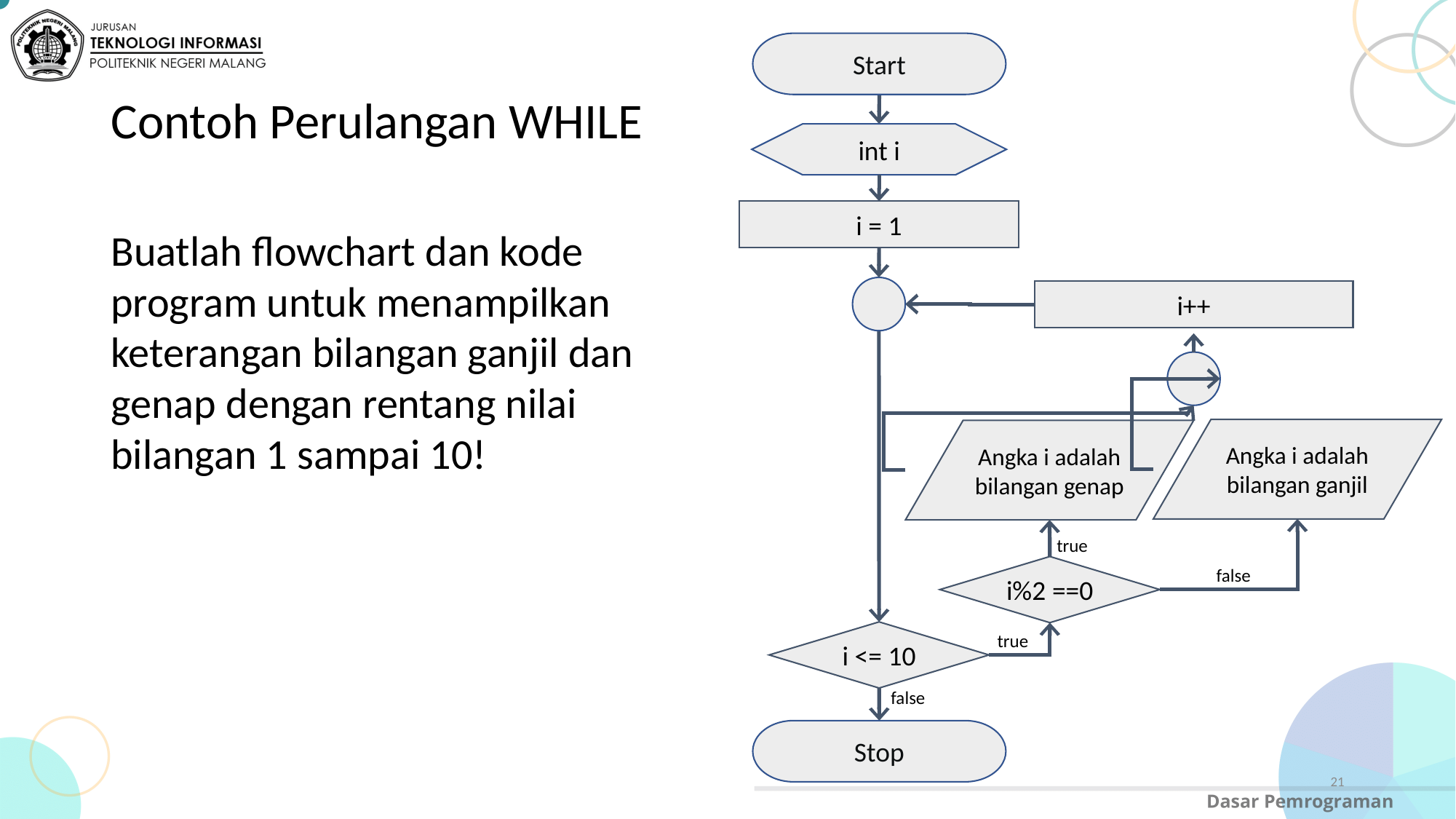

Start
int i
i = 1

i++

Angka i adalah bilangan ganjil
Angka i adalah bilangan genap
true
i%2 ==0
false
i <= 10
true
false
Stop
# Contoh Perulangan WHILE
Buatlah flowchart dan kode program untuk menampilkan keterangan bilangan ganjil dan genap dengan rentang nilai bilangan 1 sampai 10!
21